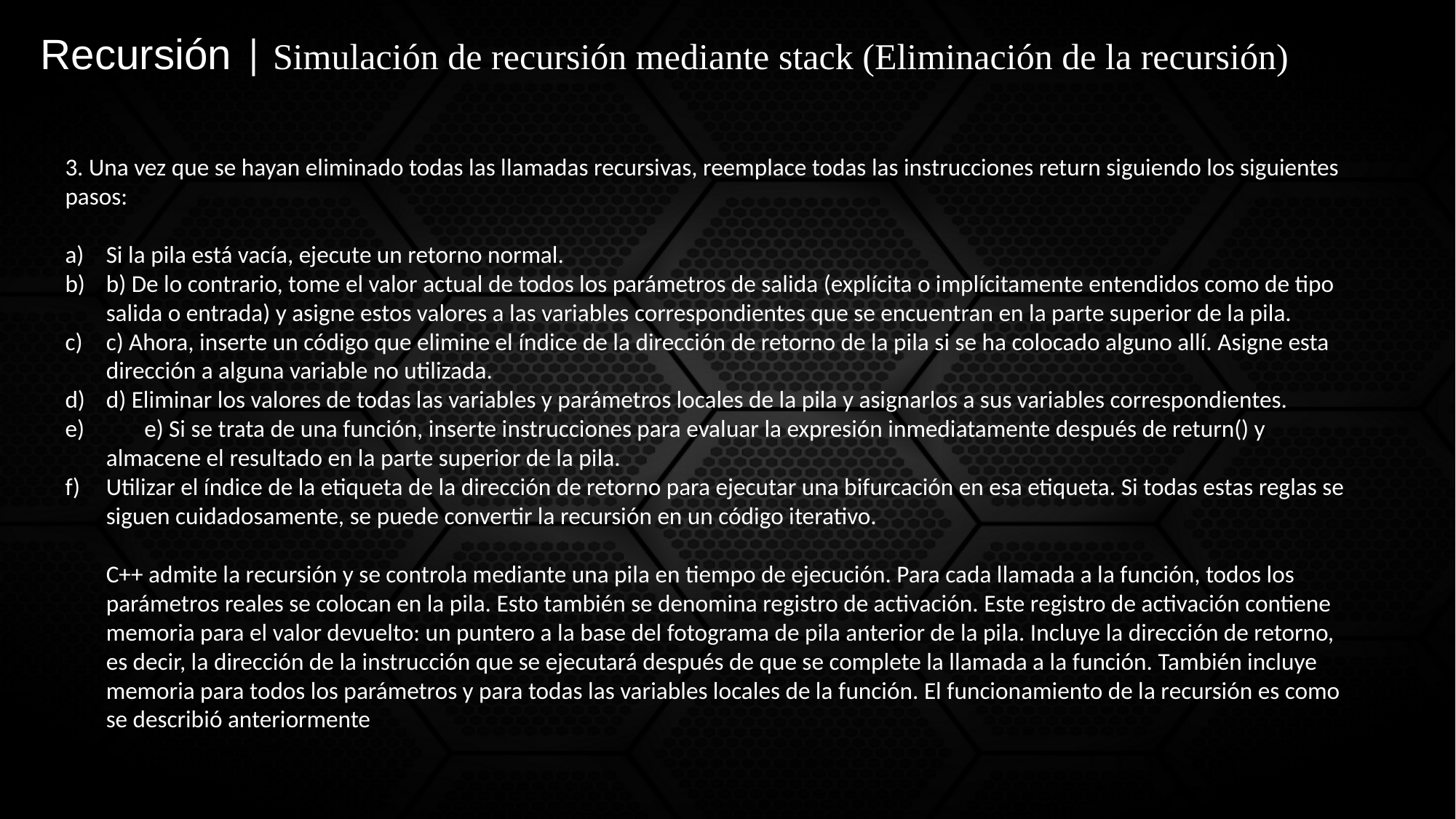

Recursión | Simulación de recursión mediante stack (Eliminación de la recursión)
3. Una vez que se hayan eliminado todas las llamadas recursivas, reemplace todas las instrucciones return siguiendo los siguientes pasos:
Si la pila está vacía, ejecute un retorno normal.
b) De lo contrario, tome el valor actual de todos los parámetros de salida (explícita o implícitamente entendidos como de tipo salida o entrada) y asigne estos valores a las variables correspondientes que se encuentran en la parte superior de la pila.
c) Ahora, inserte un código que elimine el índice de la dirección de retorno de la pila si se ha colocado alguno allí. Asigne esta dirección a alguna variable no utilizada.
d) Eliminar los valores de todas las variables y parámetros locales de la pila y asignarlos a sus variables correspondientes.
       e) Si se trata de una función, inserte instrucciones para evaluar la expresión inmediatamente después de return() y almacene el resultado en la parte superior de la pila.
Utilizar el índice de la etiqueta de la dirección de retorno para ejecutar una bifurcación en esa etiqueta. Si todas estas reglas se siguen cuidadosamente, se puede convertir la recursión en un código iterativo.
C++ admite la recursión y se controla mediante una pila en tiempo de ejecución. Para cada llamada a la función, todos los parámetros reales se colocan en la pila. Esto también se denomina registro de activación. Este registro de activación contiene memoria para el valor devuelto: un puntero a la base del fotograma de pila anterior de la pila. Incluye la dirección de retorno, es decir, la dirección de la instrucción que se ejecutará después de que se complete la llamada a la función. También incluye memoria para todos los parámetros y para todas las variables locales de la función. El funcionamiento de la recursión es como se describió anteriormente